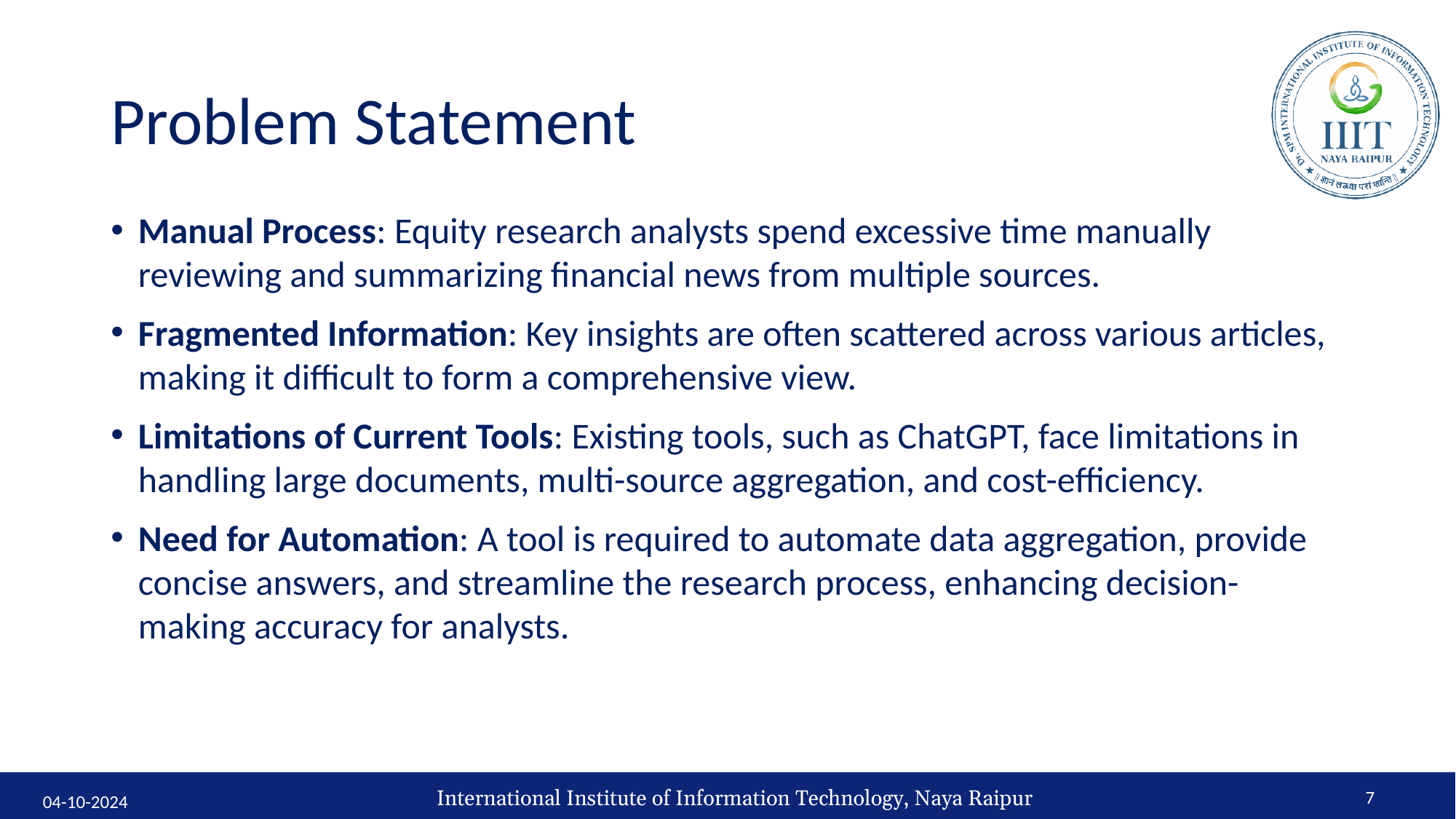

# Problem Statement
Manual Process: Equity research analysts spend excessive time manually reviewing and summarizing financial news from multiple sources.
Fragmented Information: Key insights are often scattered across various articles, making it difficult to form a comprehensive view.
Limitations of Current Tools: Existing tools, such as ChatGPT, face limitations in handling large documents, multi-source aggregation, and cost-efficiency.
Need for Automation: A tool is required to automate data aggregation, provide concise answers, and streamline the research process, enhancing decision-making accuracy for analysts.
International Institute of Information Technology, Naya Raipur
7
04-10-2024